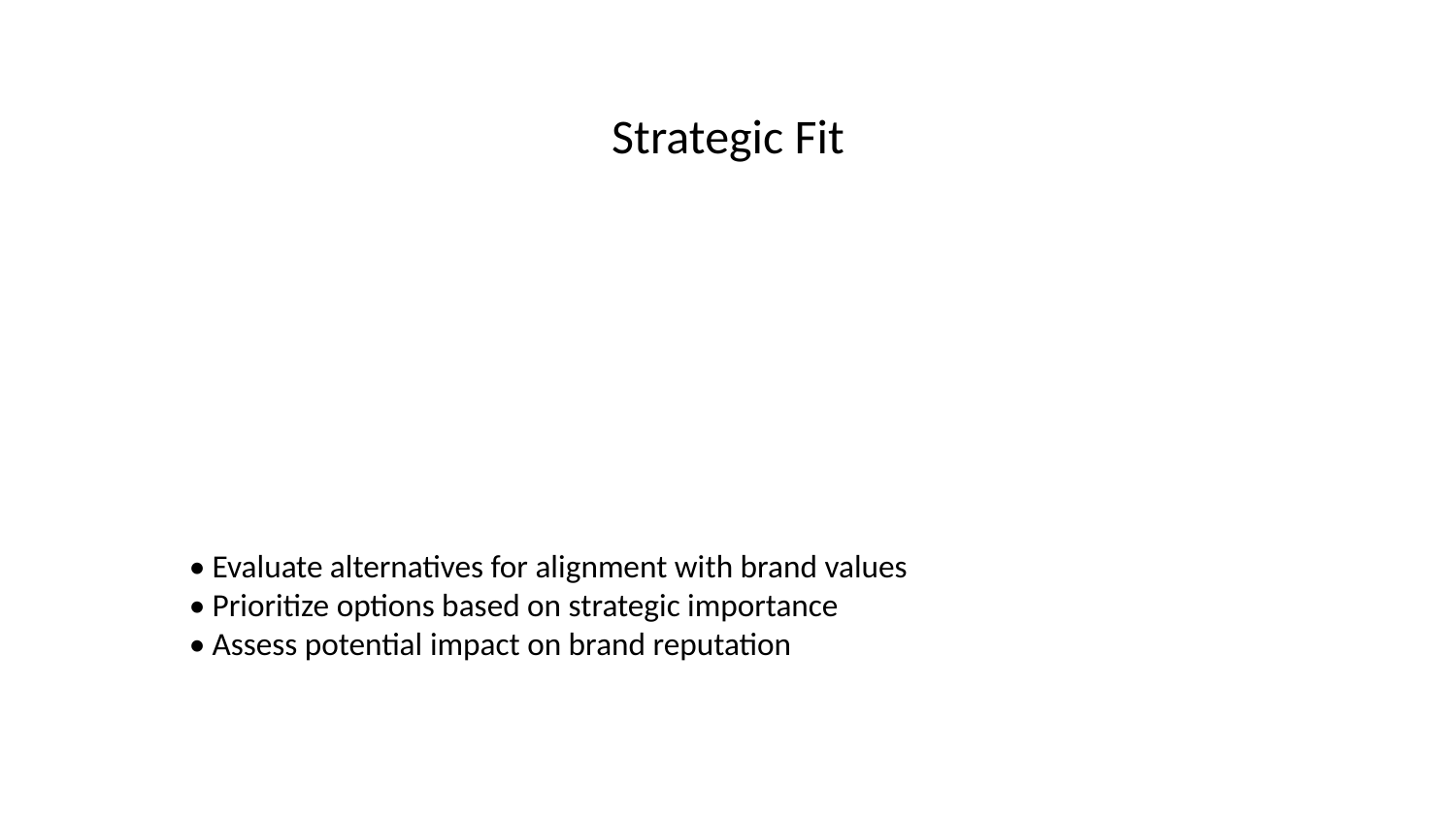

# Strategic Fit
• Evaluate alternatives for alignment with brand values
• Prioritize options based on strategic importance
• Assess potential impact on brand reputation